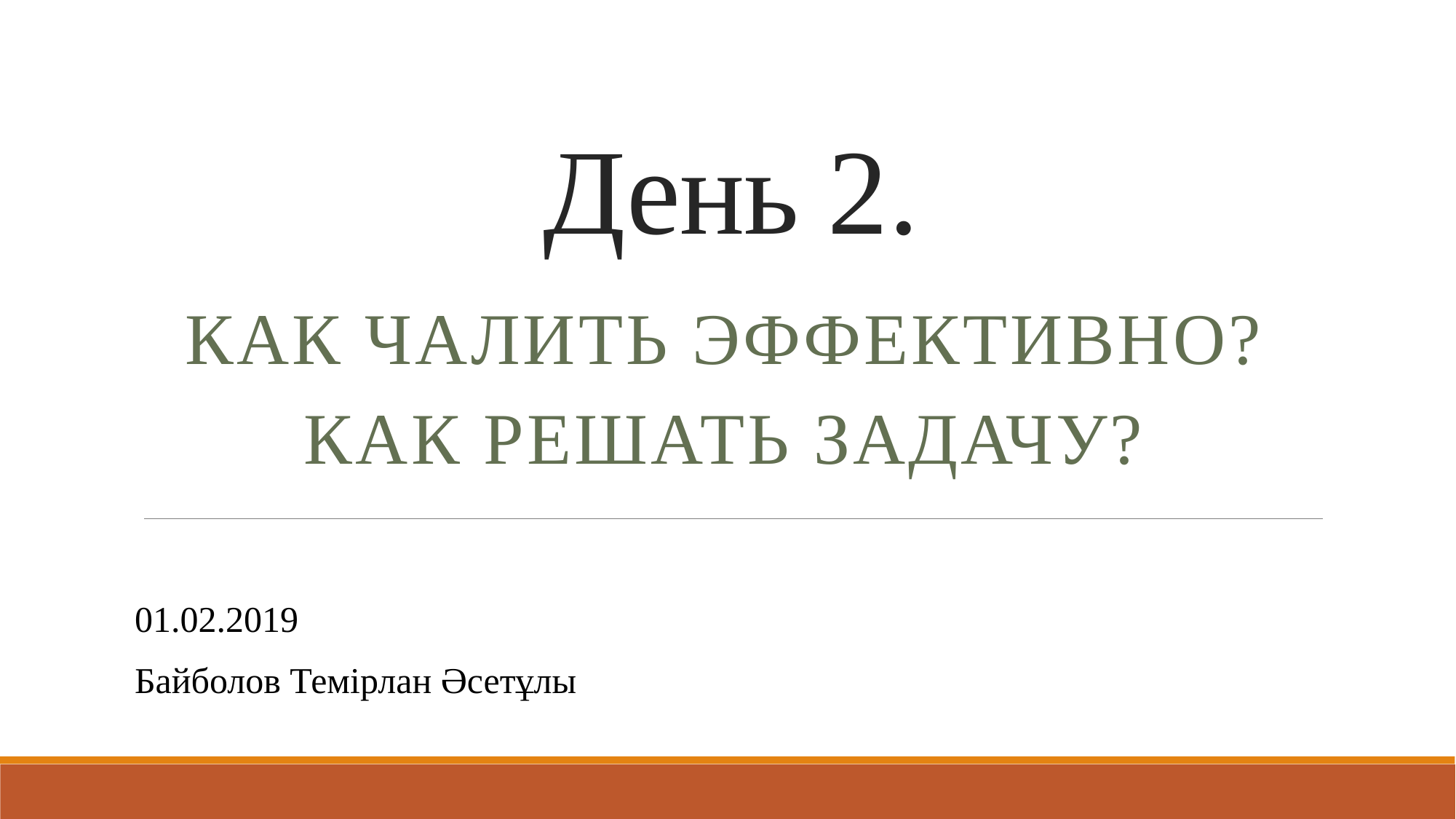

# День 2.
Как чалить эффективно?
Как решать задачу?

01.02.2019
Байболов Темірлан Әсетұлы